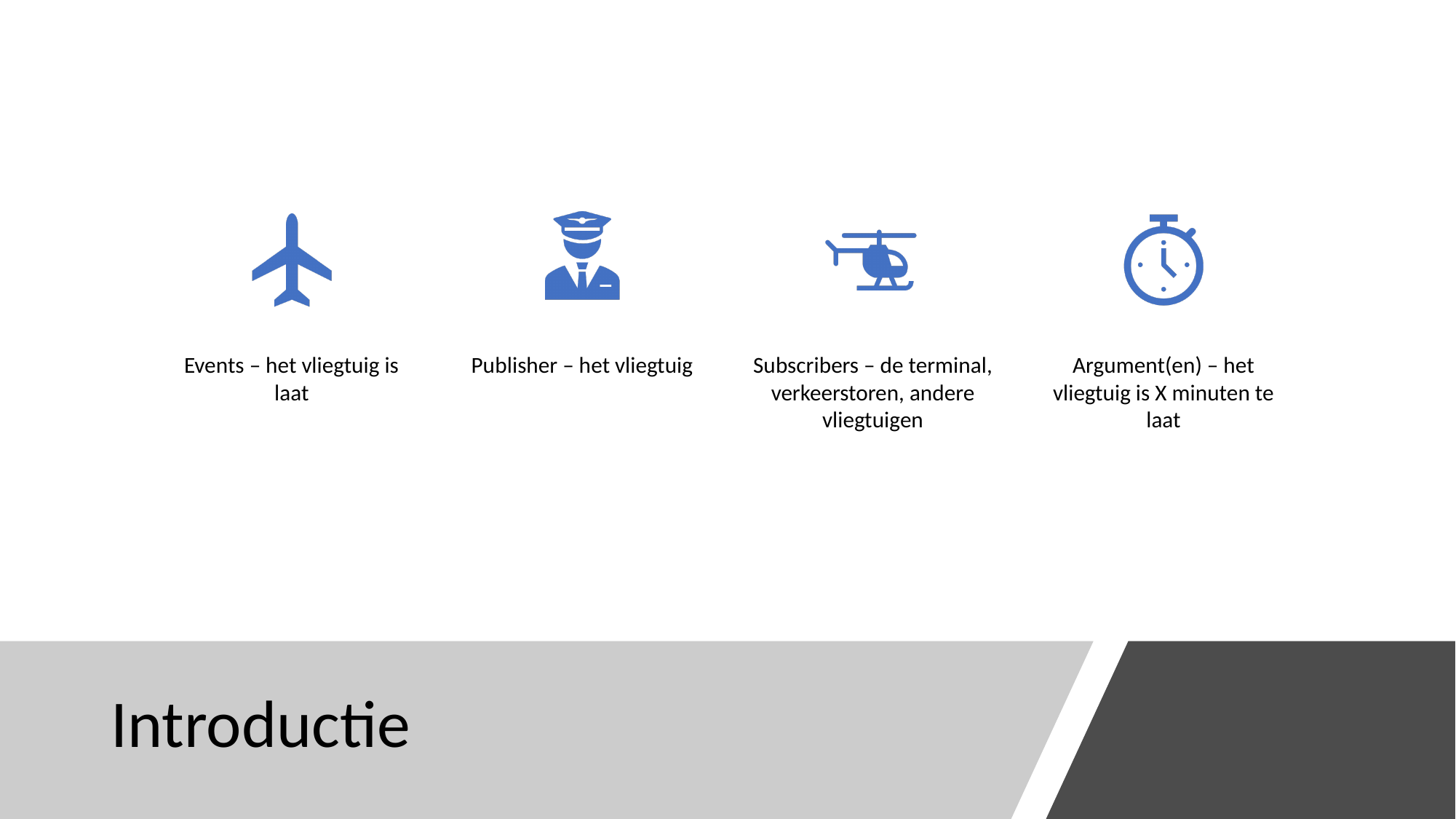

Events – het vliegtuig is laat
Publisher – het vliegtuig
Subscribers – de terminal, verkeerstoren, andere vliegtuigen
Argument(en) – het vliegtuig is X minuten te laat

# Introductie